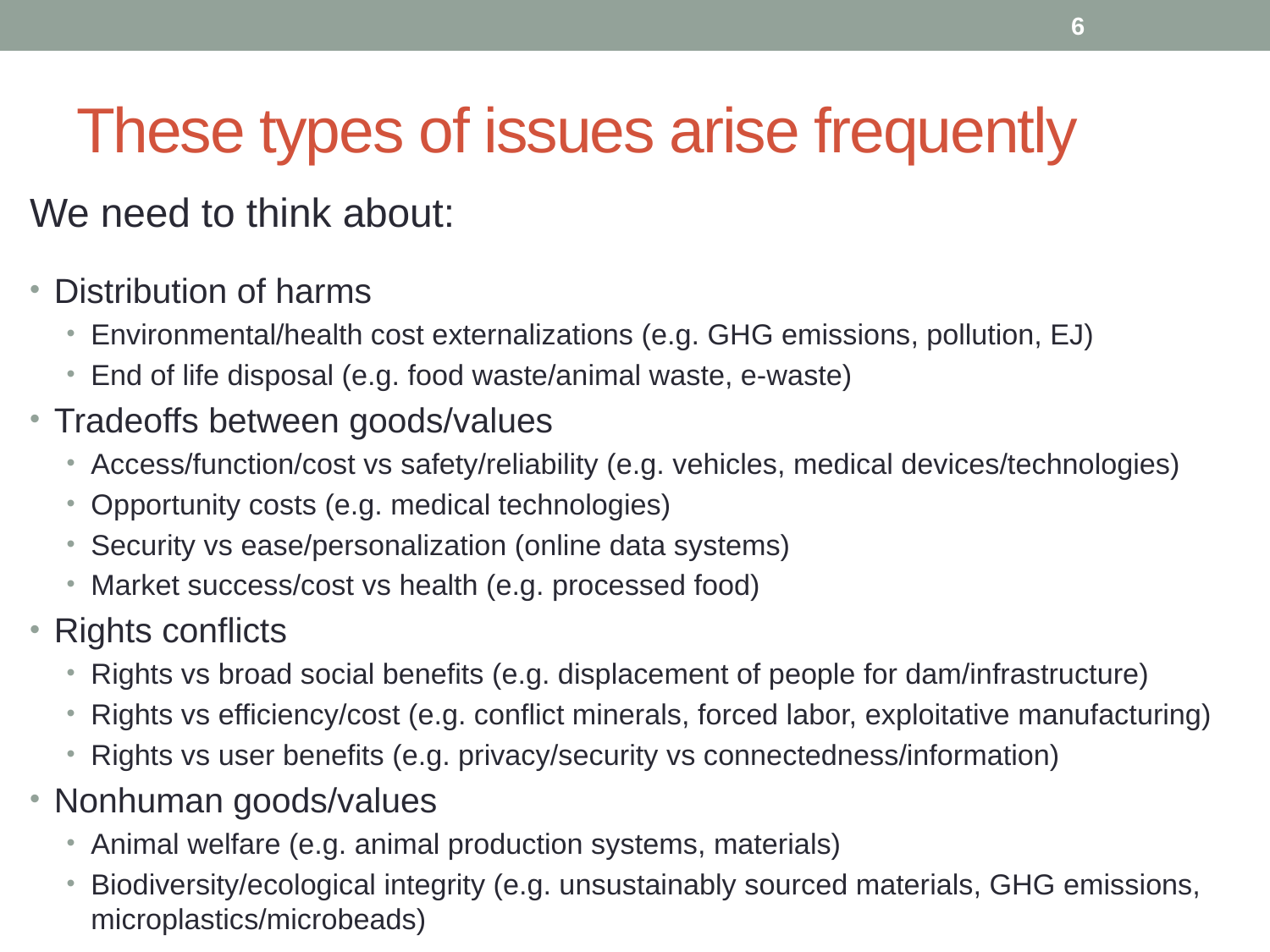

6
# These types of issues arise frequently
We need to think about:

Distribution of harms
Environmental/health cost externalizations (e.g. GHG emissions, pollution, EJ)
End of life disposal (e.g. food waste/animal waste, e-waste)
Tradeoffs between goods/values
Access/function/cost vs safety/reliability (e.g. vehicles, medical devices/technologies)
Opportunity costs (e.g. medical technologies)
Security vs ease/personalization (online data systems)
Market success/cost vs health (e.g. processed food)
Rights conflicts
Rights vs broad social benefits (e.g. displacement of people for dam/infrastructure)
Rights vs efficiency/cost (e.g. conflict minerals, forced labor, exploitative manufacturing)
Rights vs user benefits (e.g. privacy/security vs connectedness/information)
Nonhuman goods/values
Animal welfare (e.g. animal production systems, materials)
Biodiversity/ecological integrity (e.g. unsustainably sourced materials, GHG emissions, microplastics/microbeads)